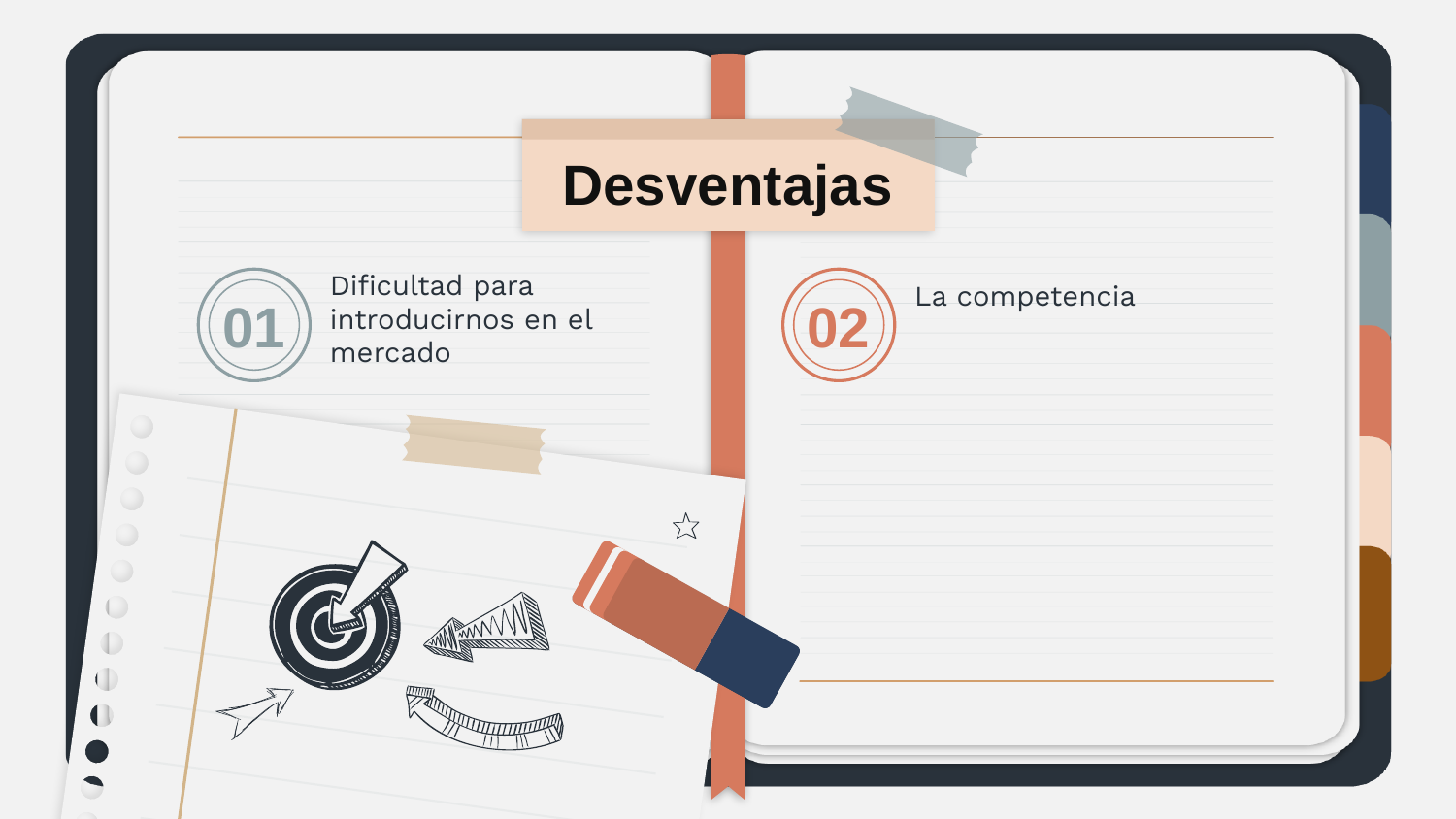

# Desventajas

La competencia

Dificultad para introducirnos en el mercado

01
02